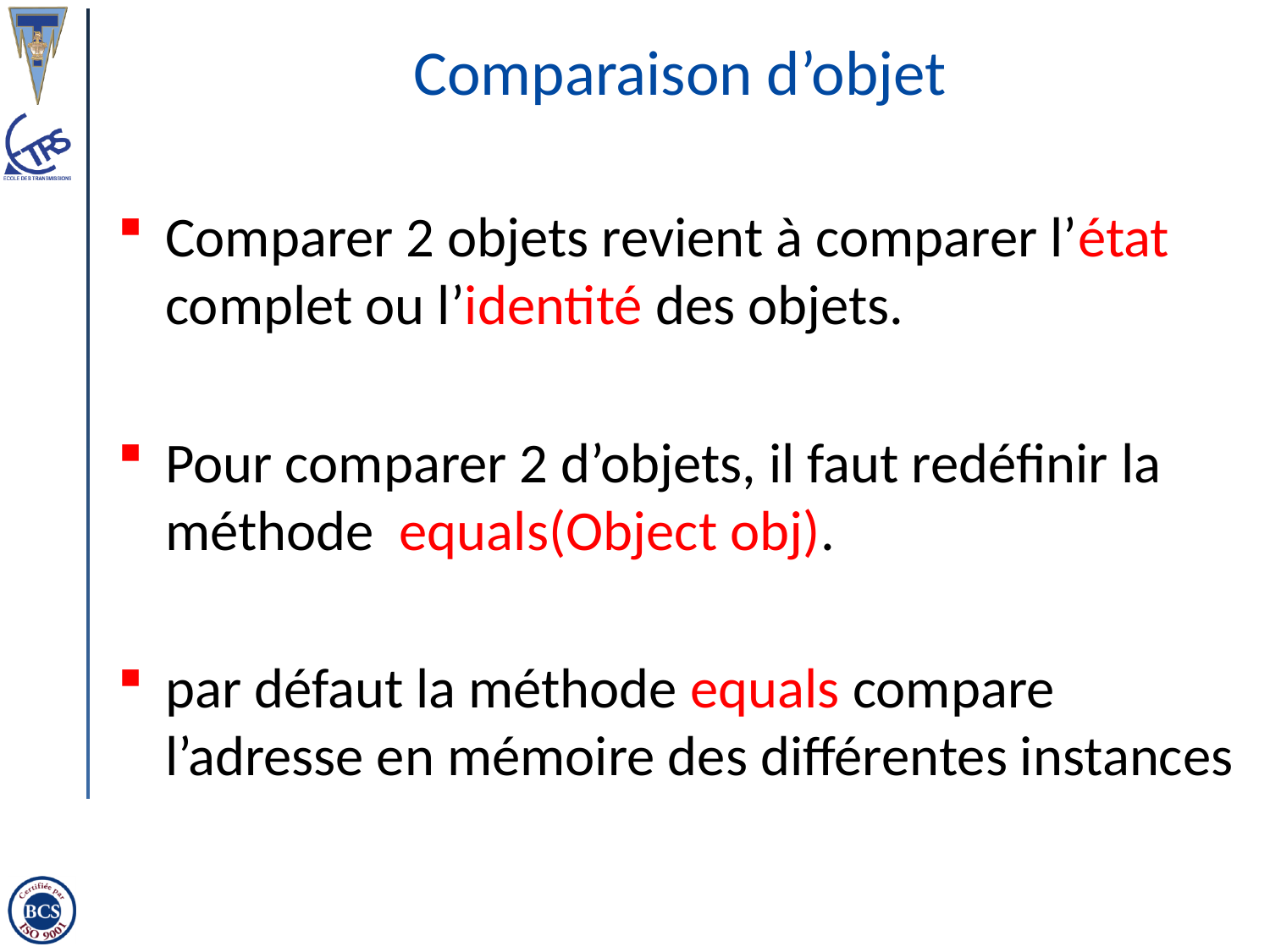

# Comparaison d’objet
Comparer 2 objets revient à comparer l’état complet ou l’identité des objets.

Pour comparer 2 d’objets, il faut redéfinir la méthode  equals(Object obj).

par défaut la méthode equals compare l’adresse en mémoire des différentes instances